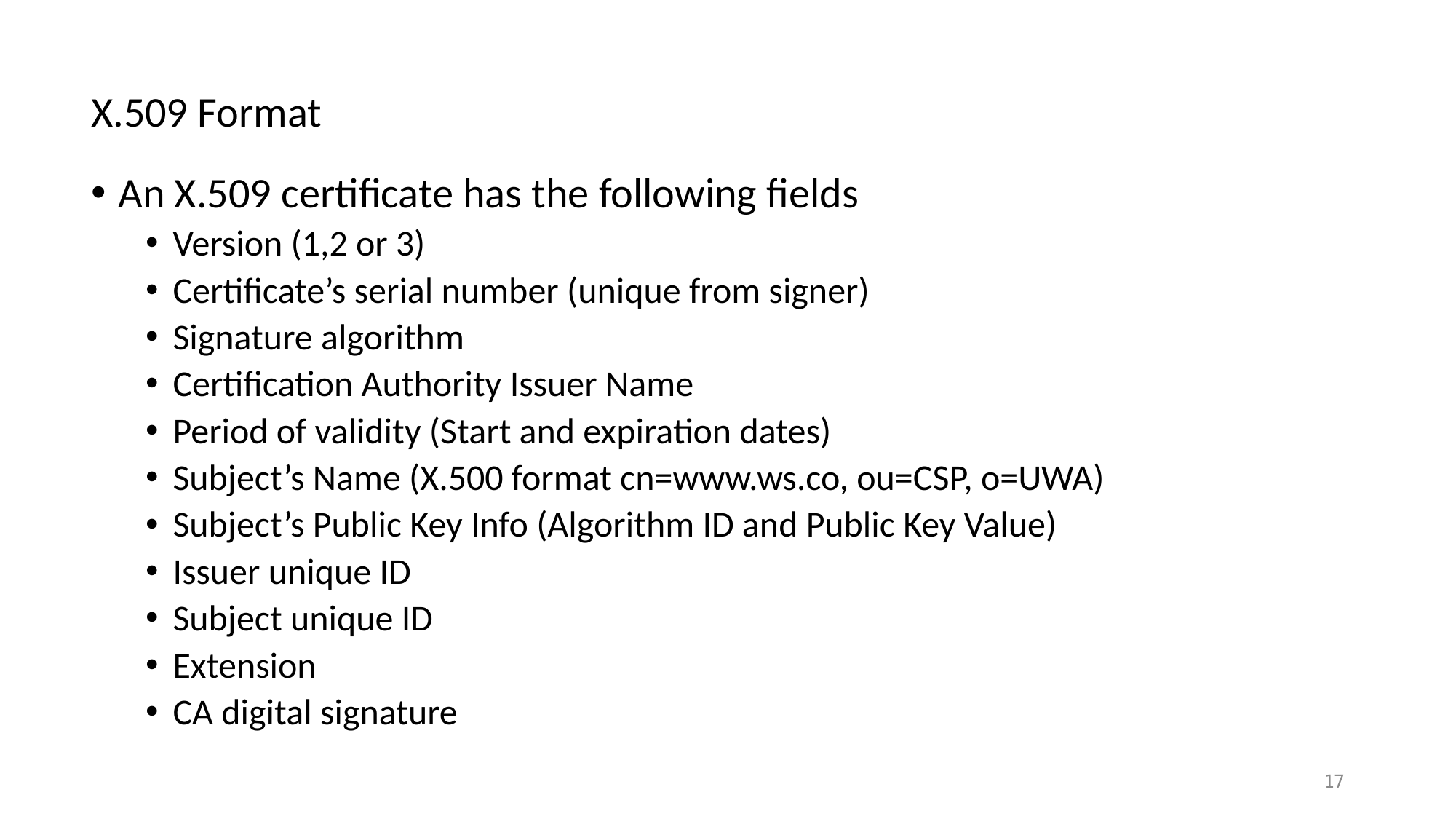

# X.509 Format
An X.509 certificate has the following fields
Version (1,2 or 3)
Certificate’s serial number (unique from signer)
Signature algorithm
Certification Authority Issuer Name
Period of validity (Start and expiration dates)
Subject’s Name (X.500 format cn=www.ws.co, ou=CSP, o=UWA)
Subject’s Public Key Info (Algorithm ID and Public Key Value)
Issuer unique ID
Subject unique ID
Extension
CA digital signature
17